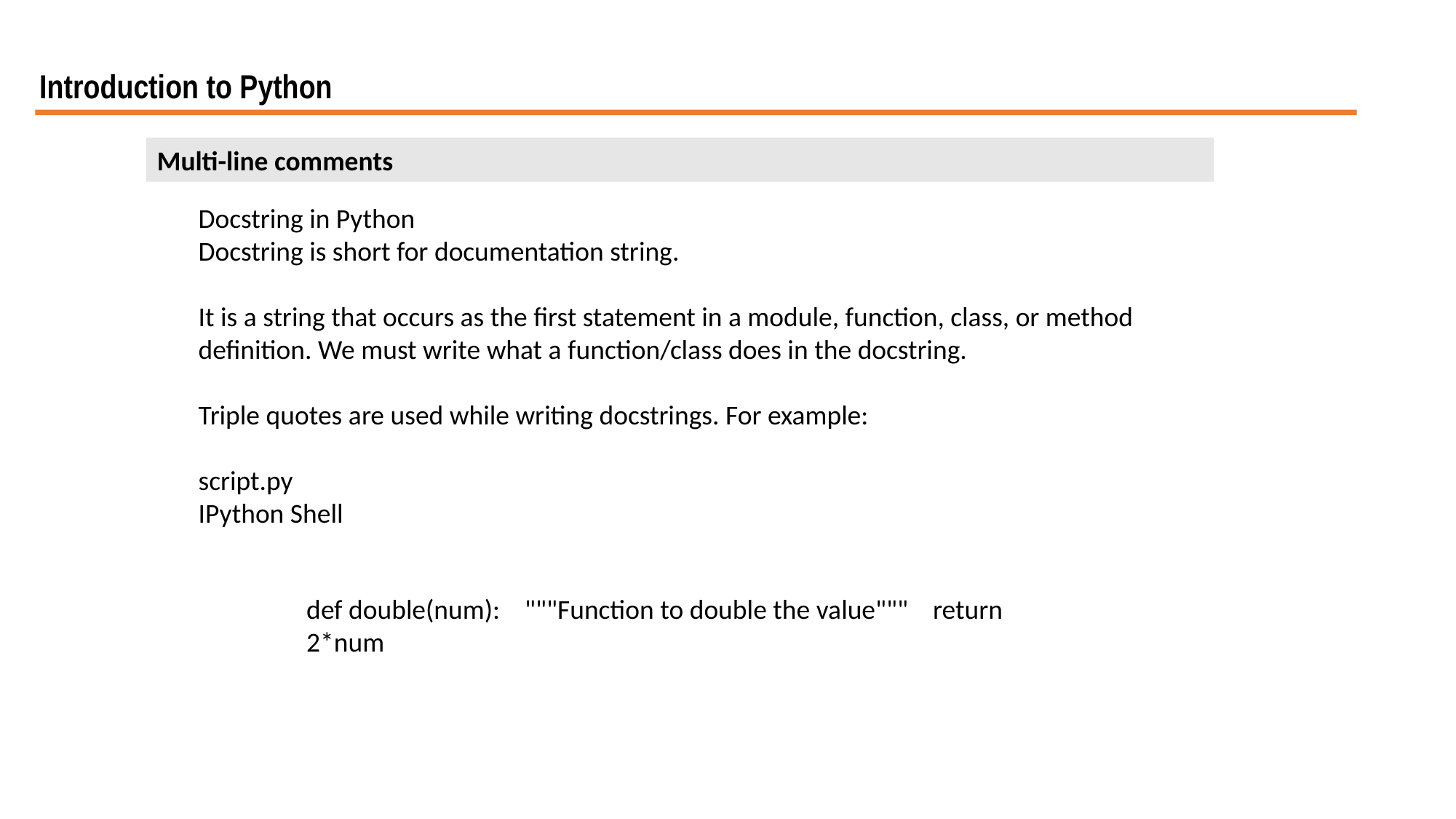

Introduction to Python

Multi-line comments
Docstring in Python
Docstring is short for documentation string.

It is a string that occurs as the first statement in a module, function, class, or method definition. We must write what a function/class does in the docstring.

Triple quotes are used while writing docstrings. For example:

script.py
IPython Shell

def double(num):    """Function to double the value"""    return 2*num